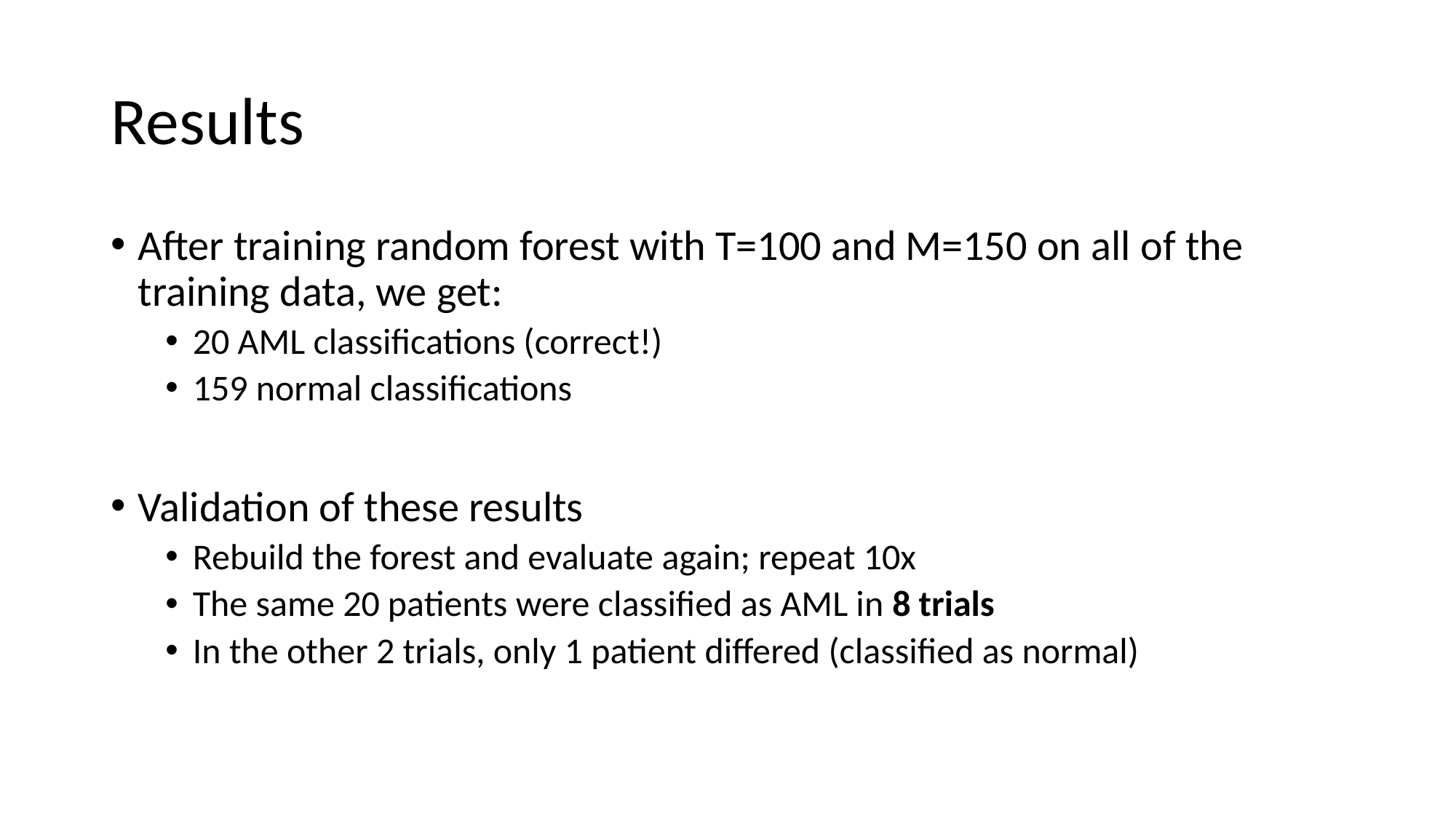

# Results
After training random forest with T=100 and M=150 on all of the training data, we get:
20 AML classifications (correct!)
159 normal classifications

Validation of these results
Rebuild the forest and evaluate again; repeat 10x
The same 20 patients were classified as AML in 8 trials
In the other 2 trials, only 1 patient differed (classified as normal)